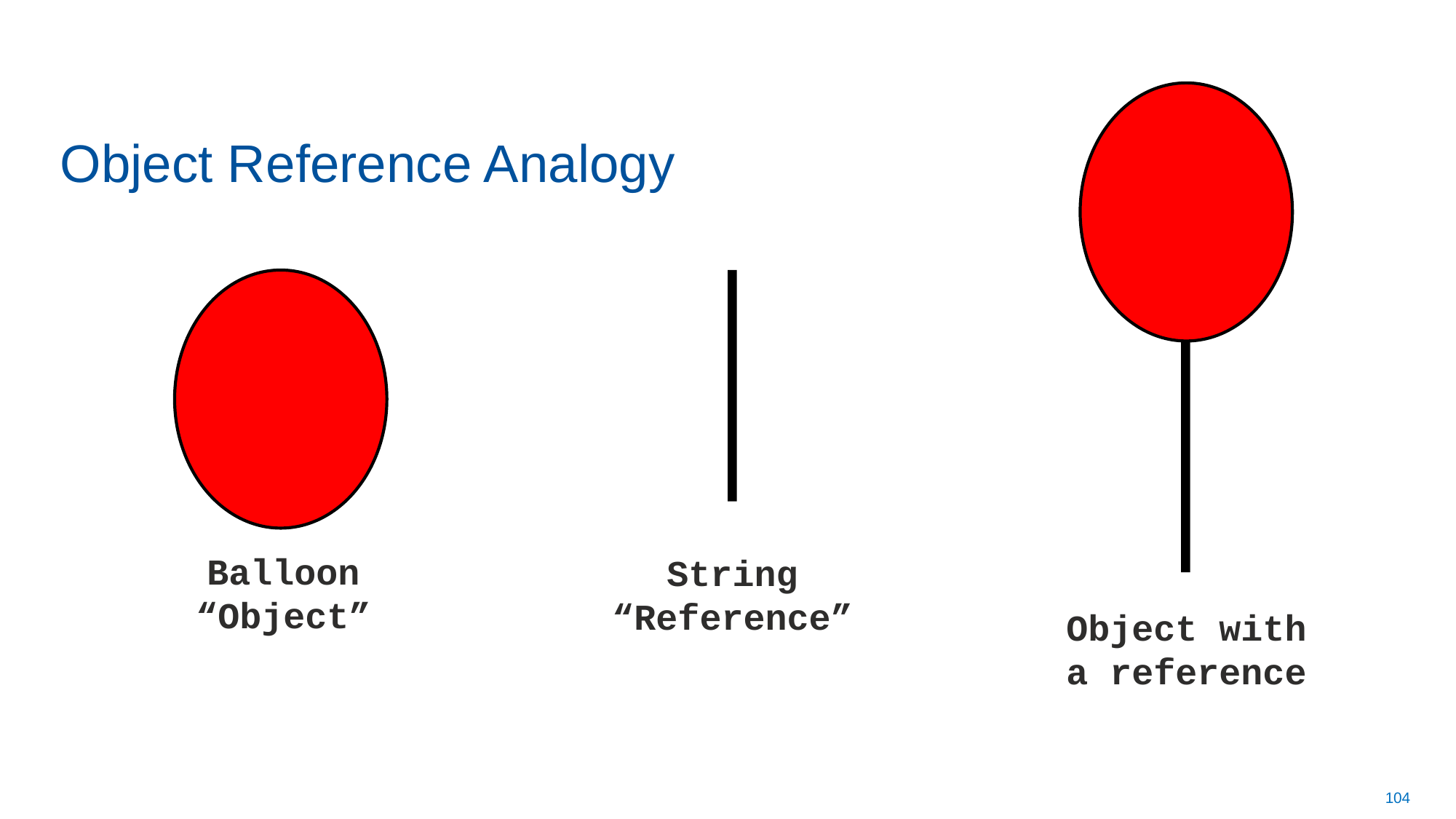

Object Reference Analogy

Balloon
“Object”
String
“Reference”
Object with a reference